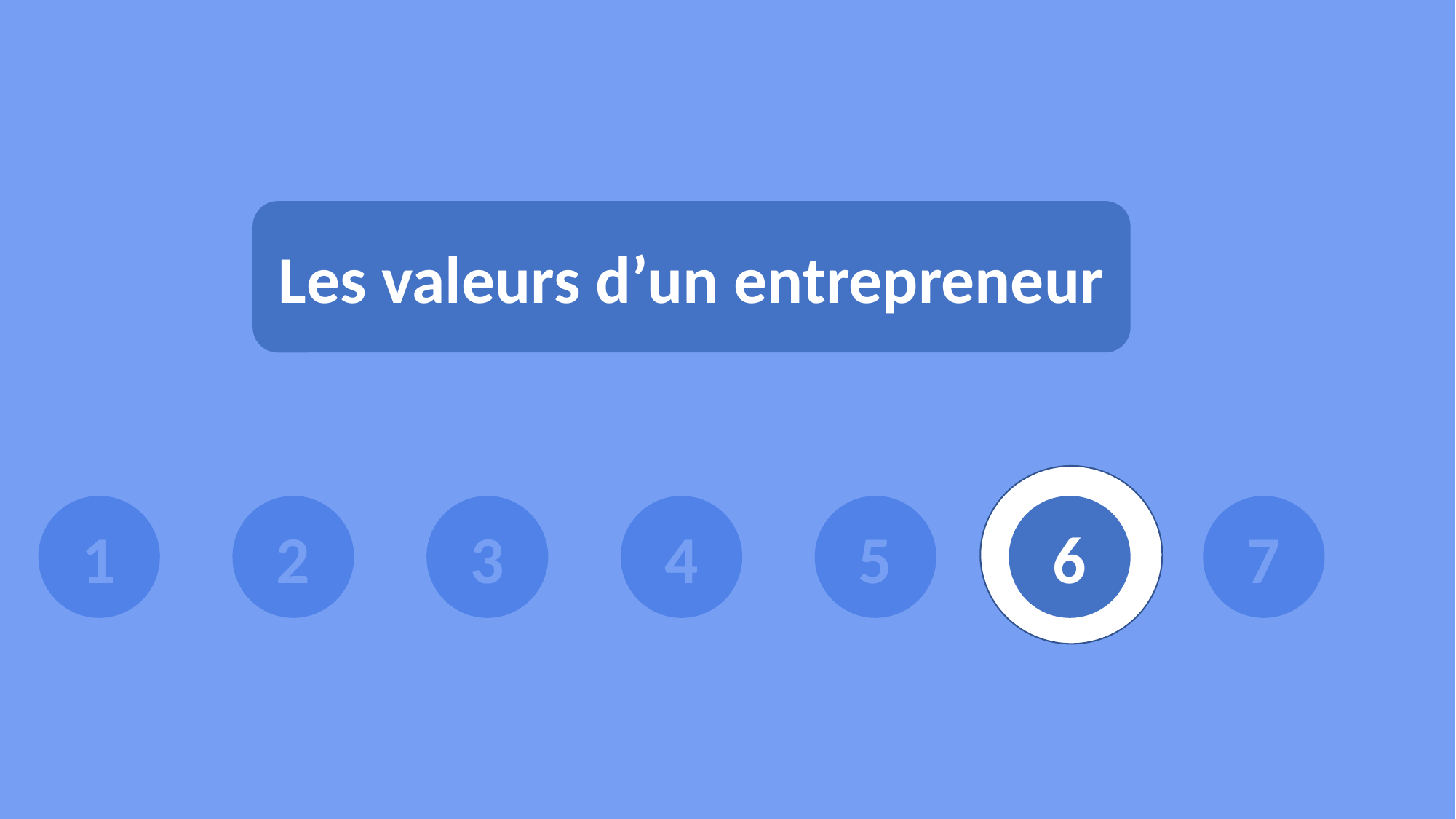

Les valeurs d’un entrepreneur
1
2
3
4
5
6
7